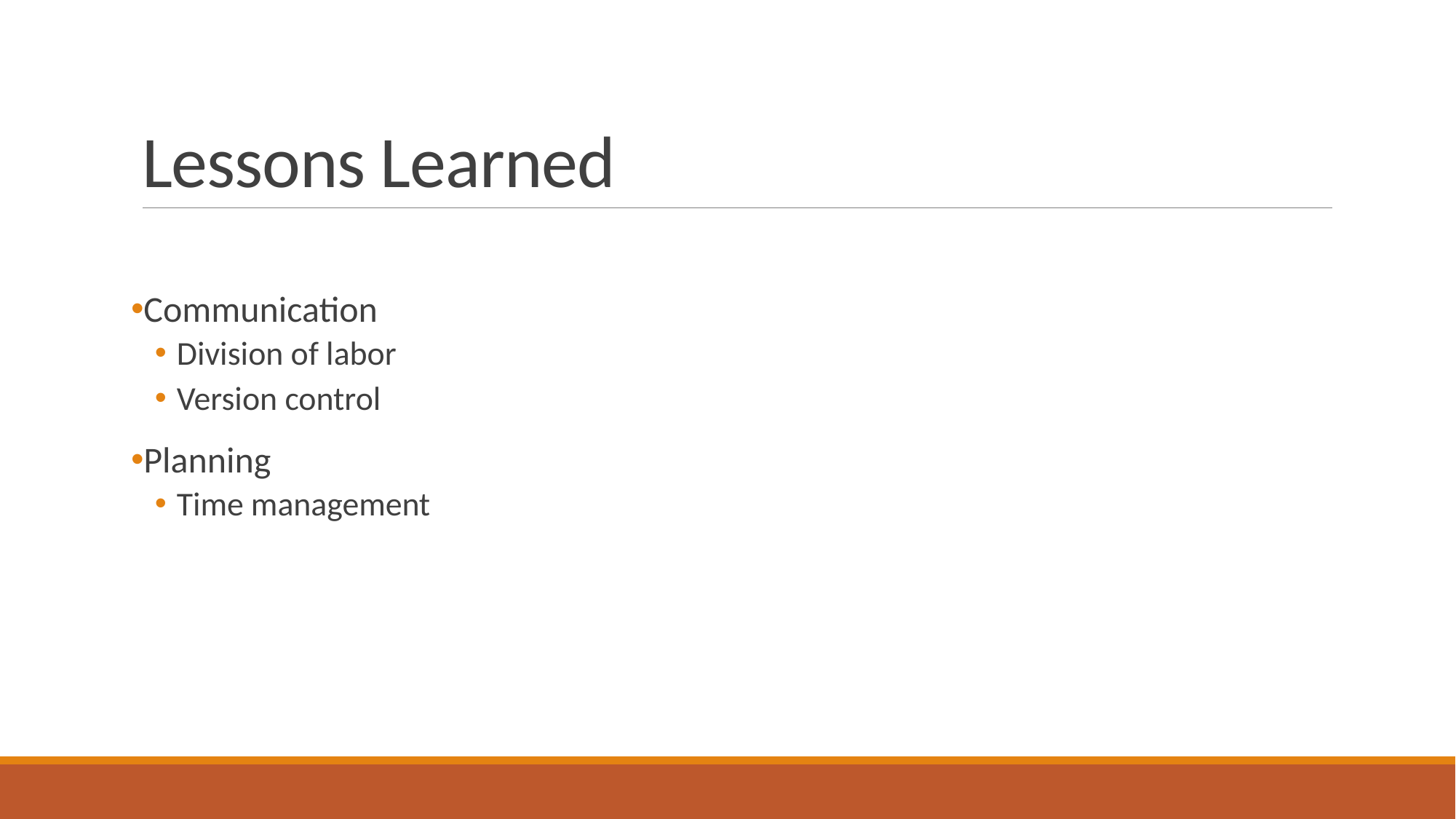

# Lessons Learned

Communication
Division of labor
Version control
Planning
Time management